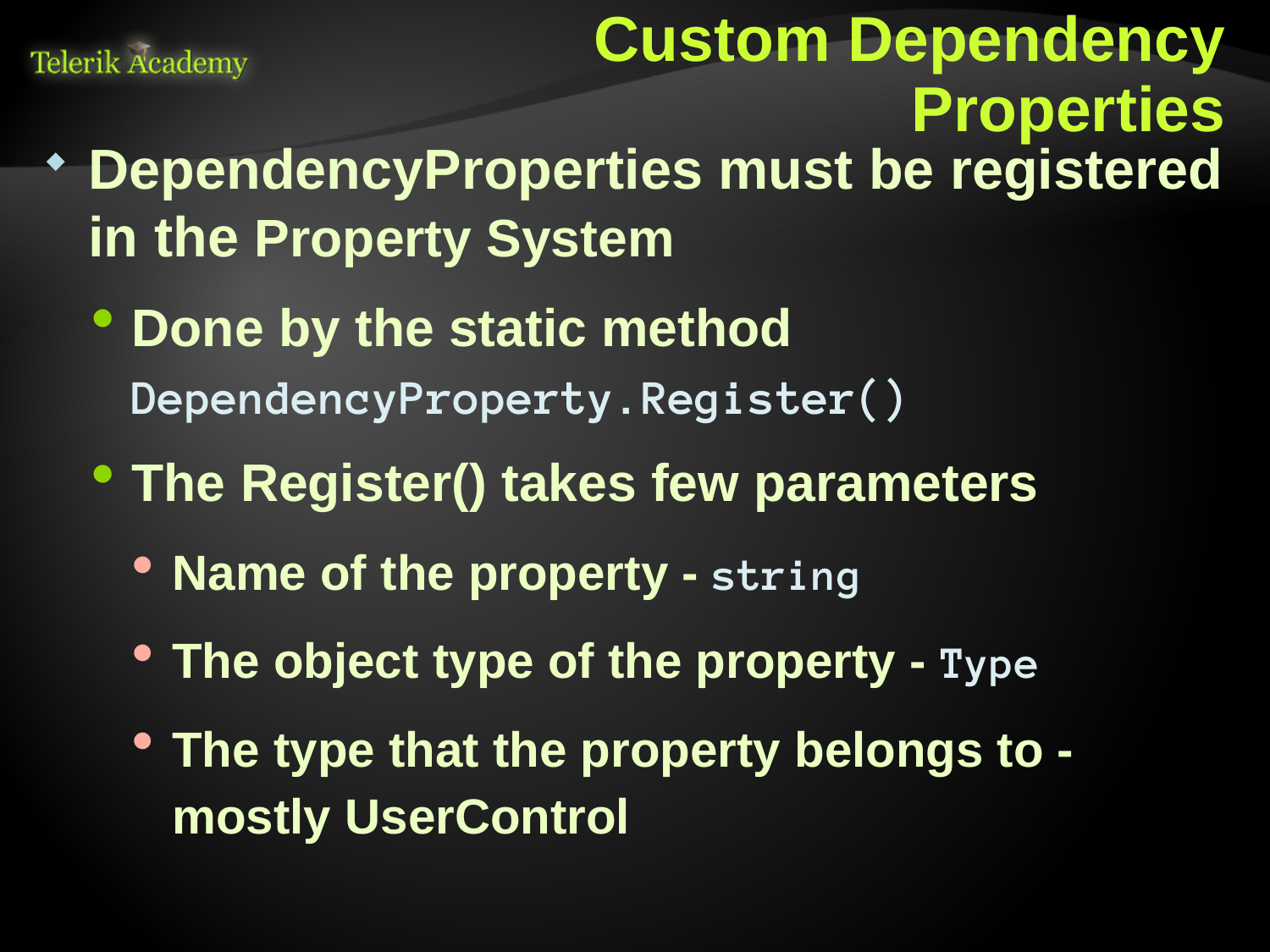

# Custom Dependency Properties
DependencyProperties must be registered in the Property System
Done by the static method DependencyProperty.Register()
The Register() takes few parameters
Name of the property - string
The object type of the property - Type
The type that the property belongs to - mostly UserControl